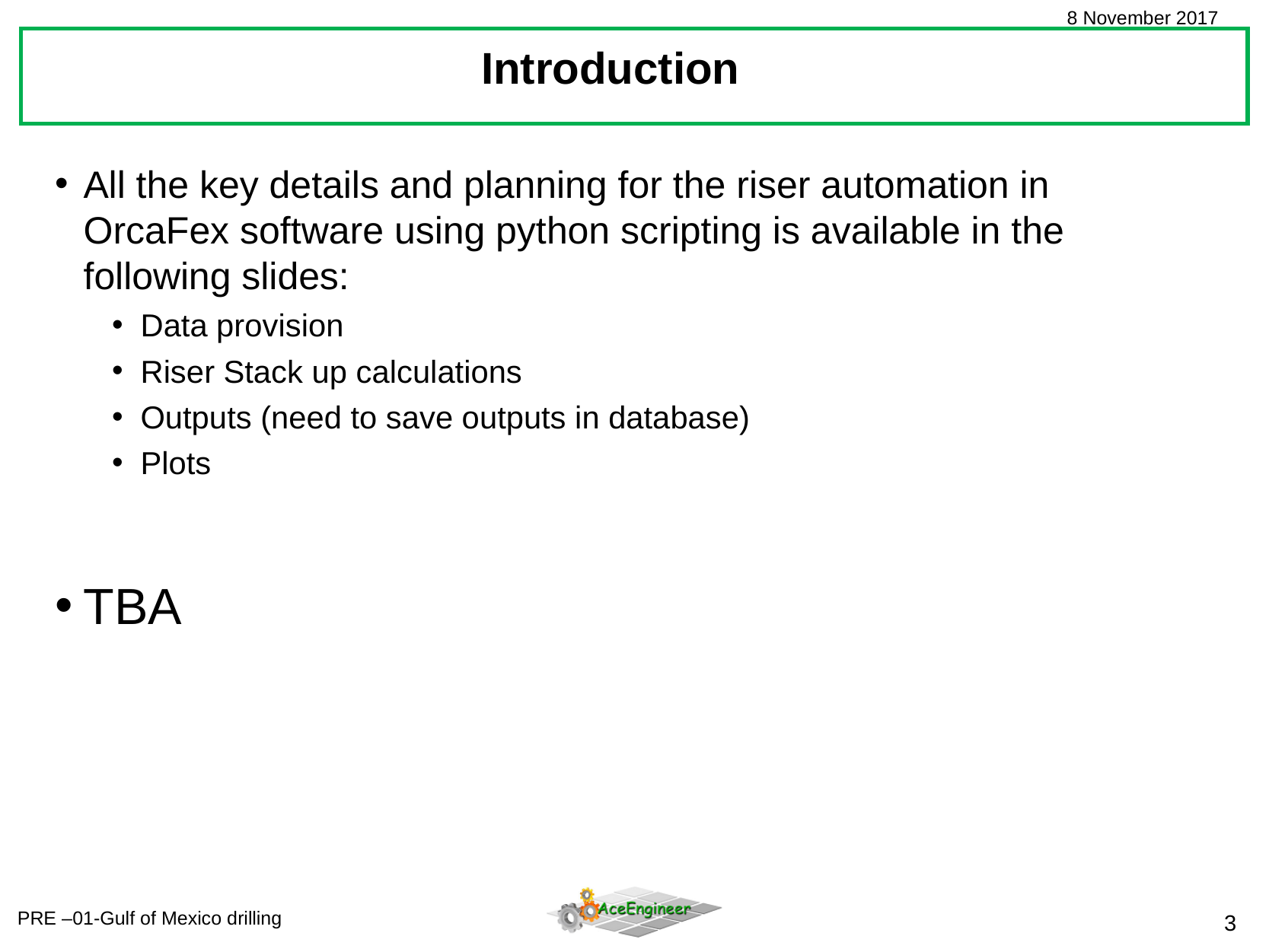

Introduction
All the key details and planning for the riser automation in OrcaFex software using python scripting is available in the following slides:
Data provision
Riser Stack up calculations
Outputs (need to save outputs in database)
Plots

TBA